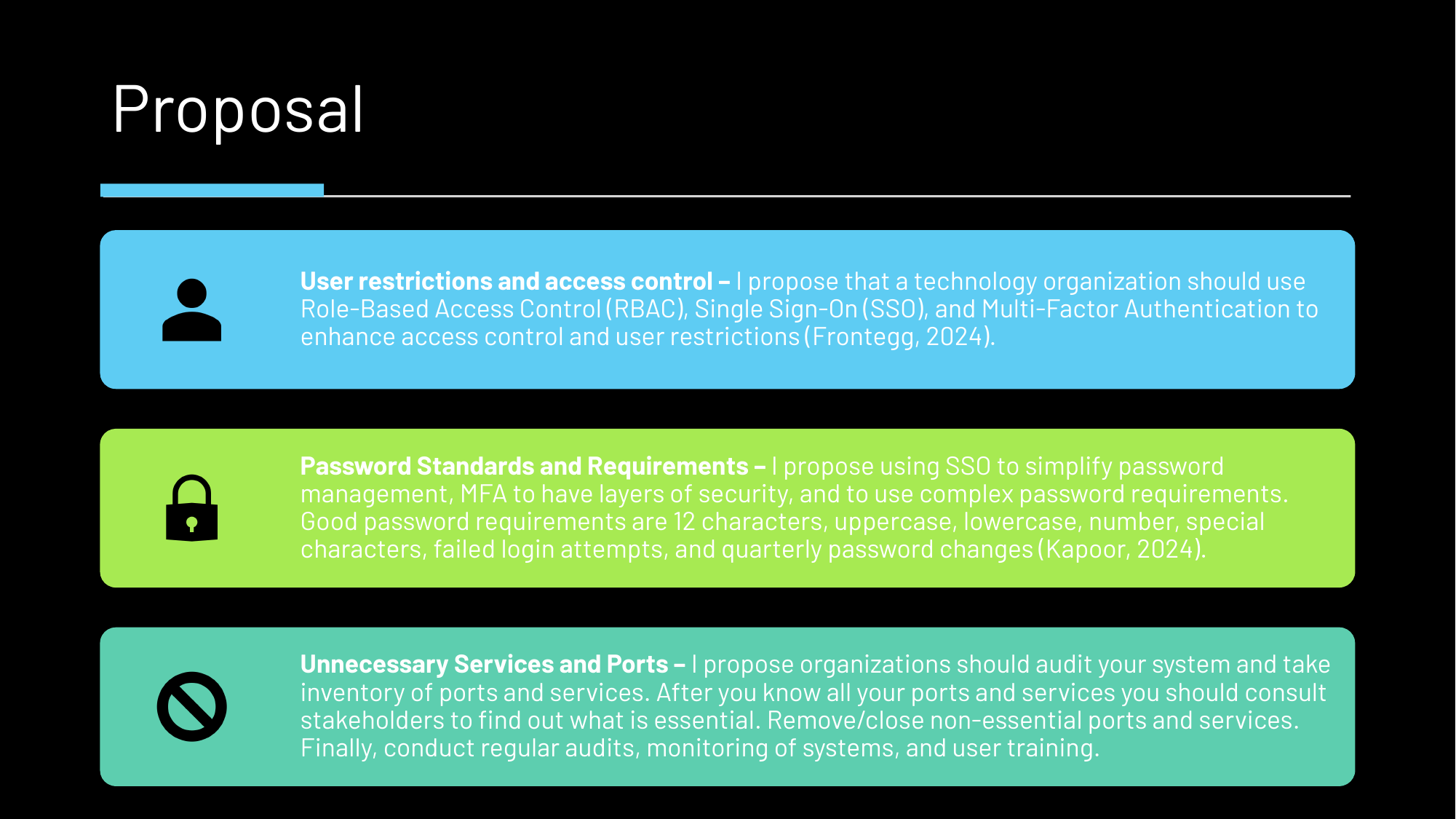

# Proposal

User restrictions and access control – I propose that a technology organization should use Role-Based Access Control (RBAC), Single Sign-On (SSO), and Multi-Factor Authentication to enhance access control and user restrictions (Frontegg, 2024).
Password Standards and Requirements – I propose using SSO to simplify password management, MFA to have layers of security, and to use complex password requirements. Good password requirements are 12 characters, uppercase, lowercase, number, special characters, failed login attempts, and quarterly password changes (Kapoor, 2024).
Unnecessary Services and Ports – I propose organizations should audit your system and take inventory of ports and services. After you know all your ports and services you should consult stakeholders to find out what is essential. Remove/close non-essential ports and services. Finally, conduct regular audits, monitoring of systems, and user training.